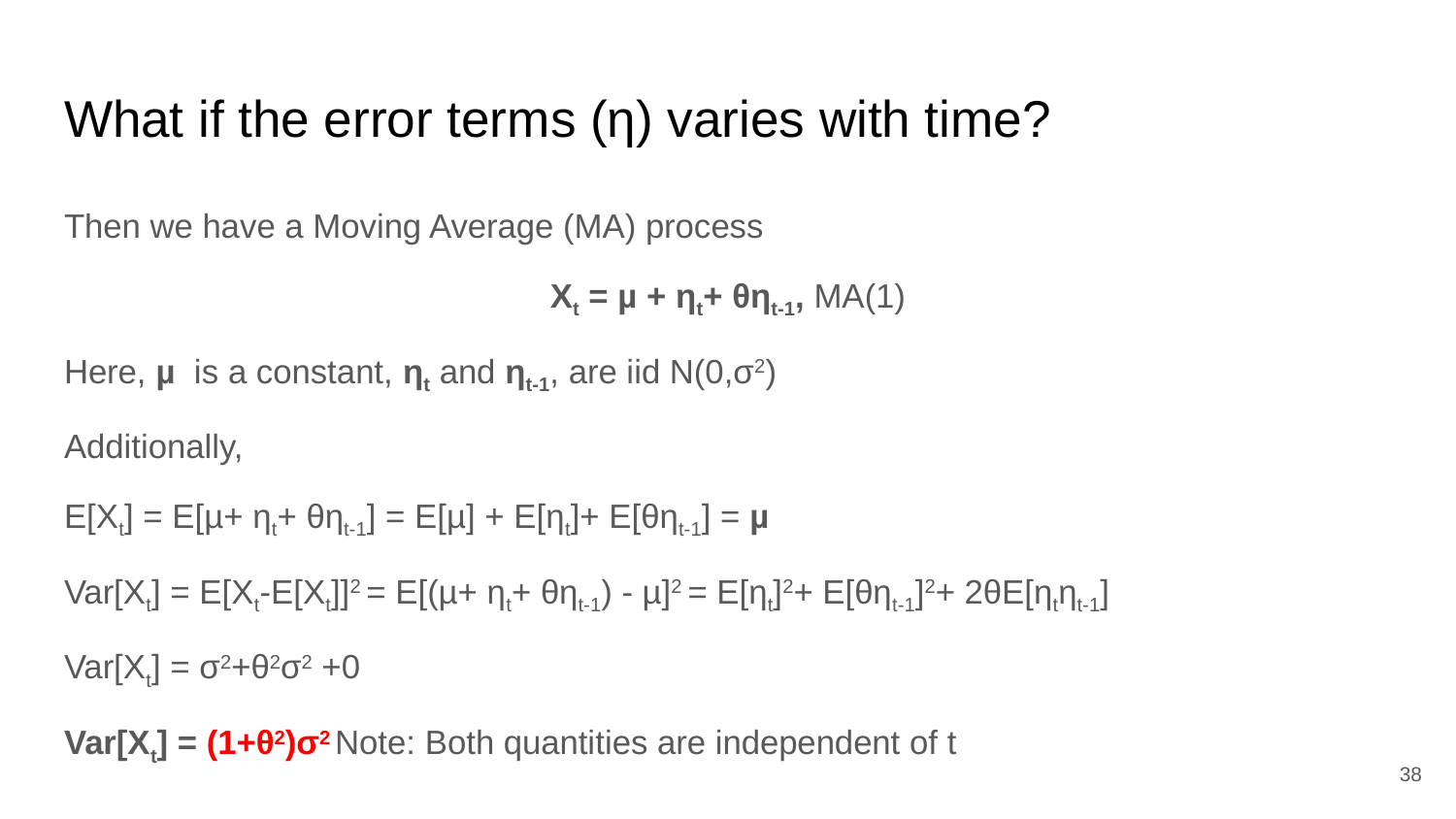

# What if the error terms (η) varies with time?
Then we have a Moving Average (MA) process
Xt = µ + ηt+ θηt-1, MA(1)
Here, µ  is a constant, ηt and ηt-1, are iid N(0,σ2)
Additionally,
E[Xt] = E[µ+ ηt+ θηt-1] = E[µ] + E[ηt]+ E[θηt-1] = µ
Var[Xt] = E[Xt-E[Xt]]2 = E[(µ+ ηt+ θηt-1) - µ]2 = E[ηt]2+ E[θηt-1]2+ 2θE[ηtηt-1]
Var[Xt] = σ2+θ2σ2 +0
Var[Xt] = (1+θ2)σ2						Note: Both quantities are independent of t
38